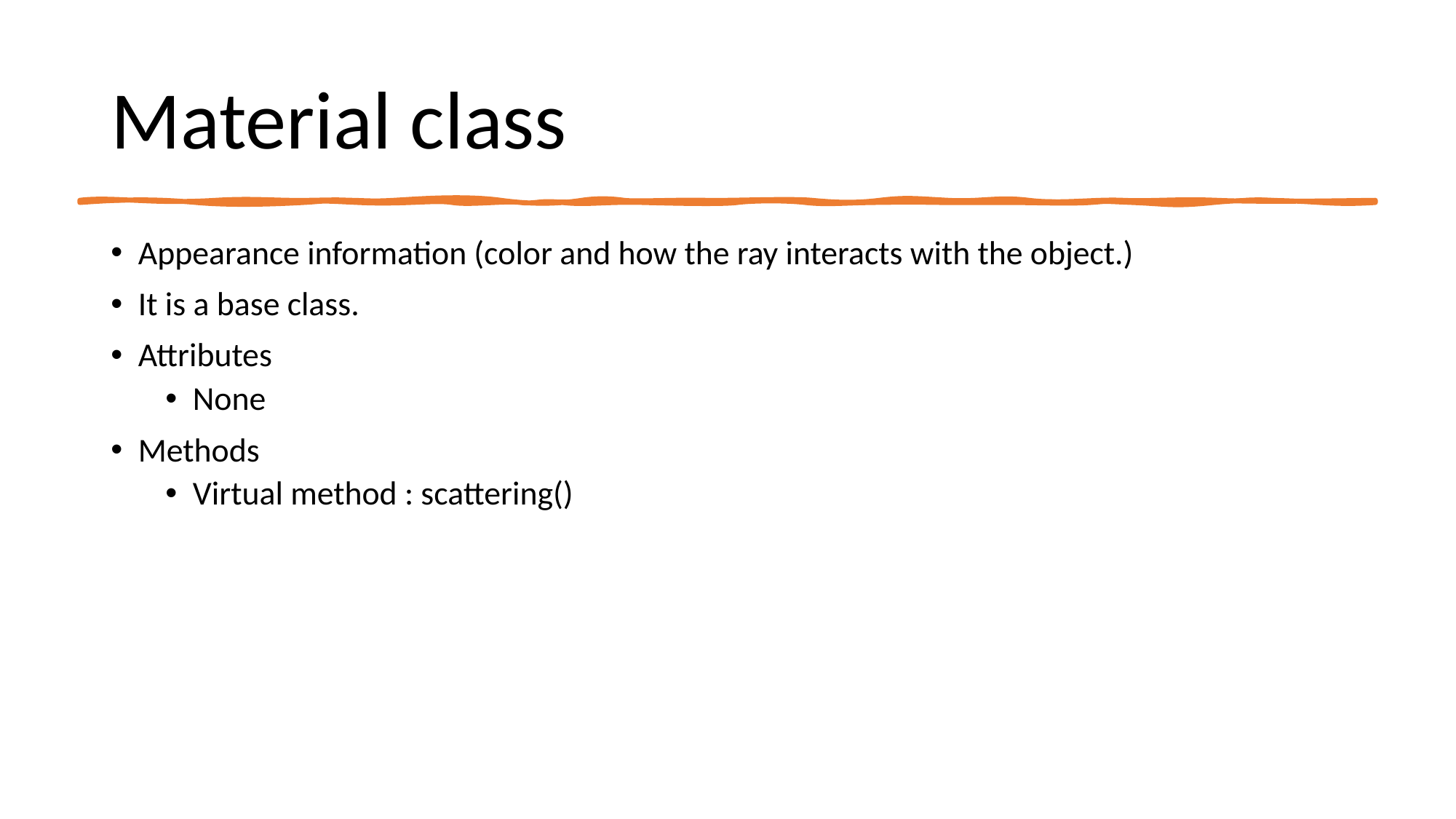

# Material class

Appearance information (color and how the ray interacts with the object.)
It is a base class.
Attributes
None
Methods
Virtual method : scattering()